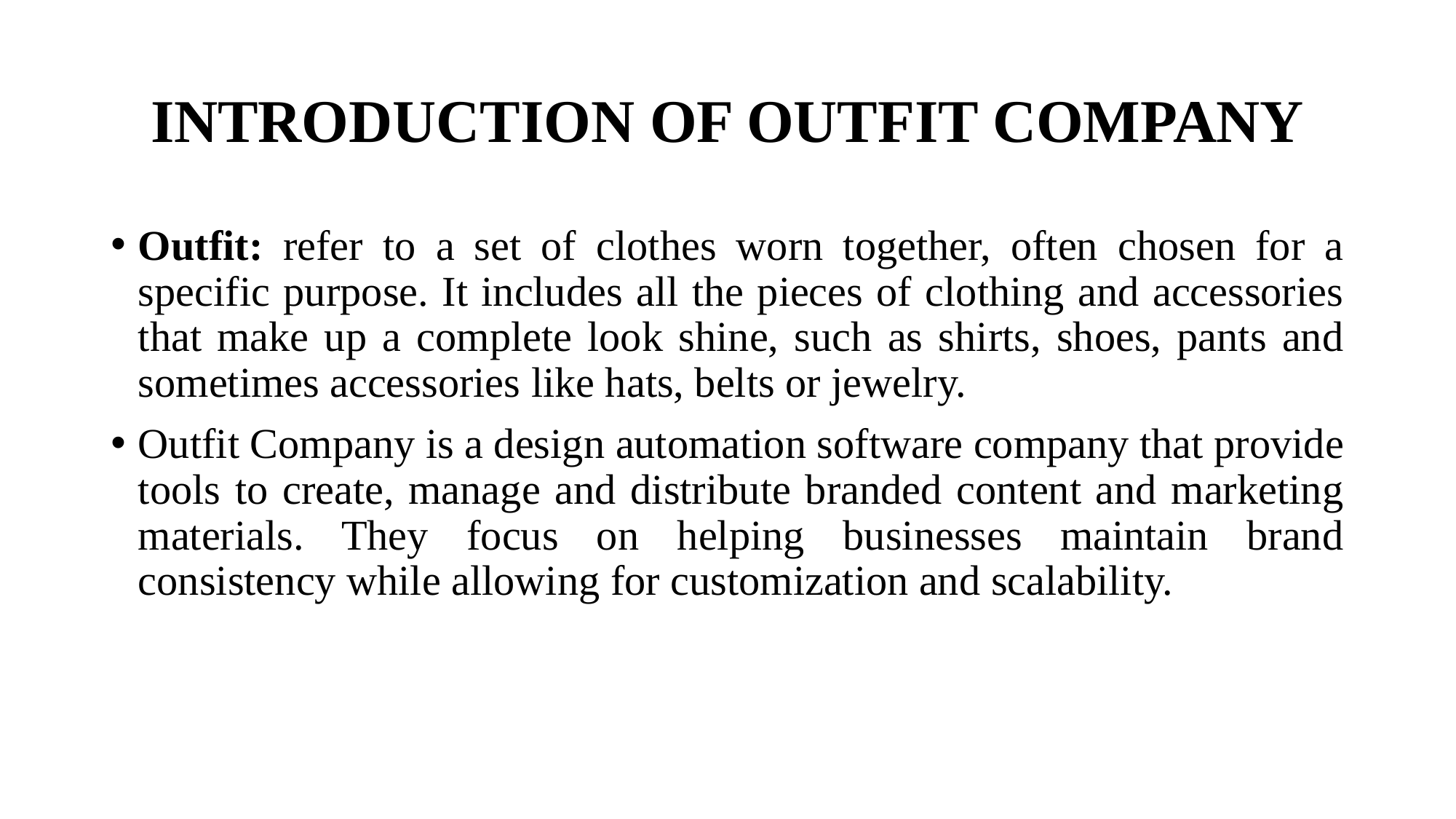

# INTRODUCTION OF OUTFIT COMPANY
Outfit: refer to a set of clothes worn together, often chosen for a specific purpose. It includes all the pieces of clothing and accessories that make up a complete look shine, such as shirts, shoes, pants and sometimes accessories like hats, belts or jewelry.
Outfit Company is a design automation software company that provide tools to create, manage and distribute branded content and marketing materials. They focus on helping businesses maintain brand consistency while allowing for customization and scalability.